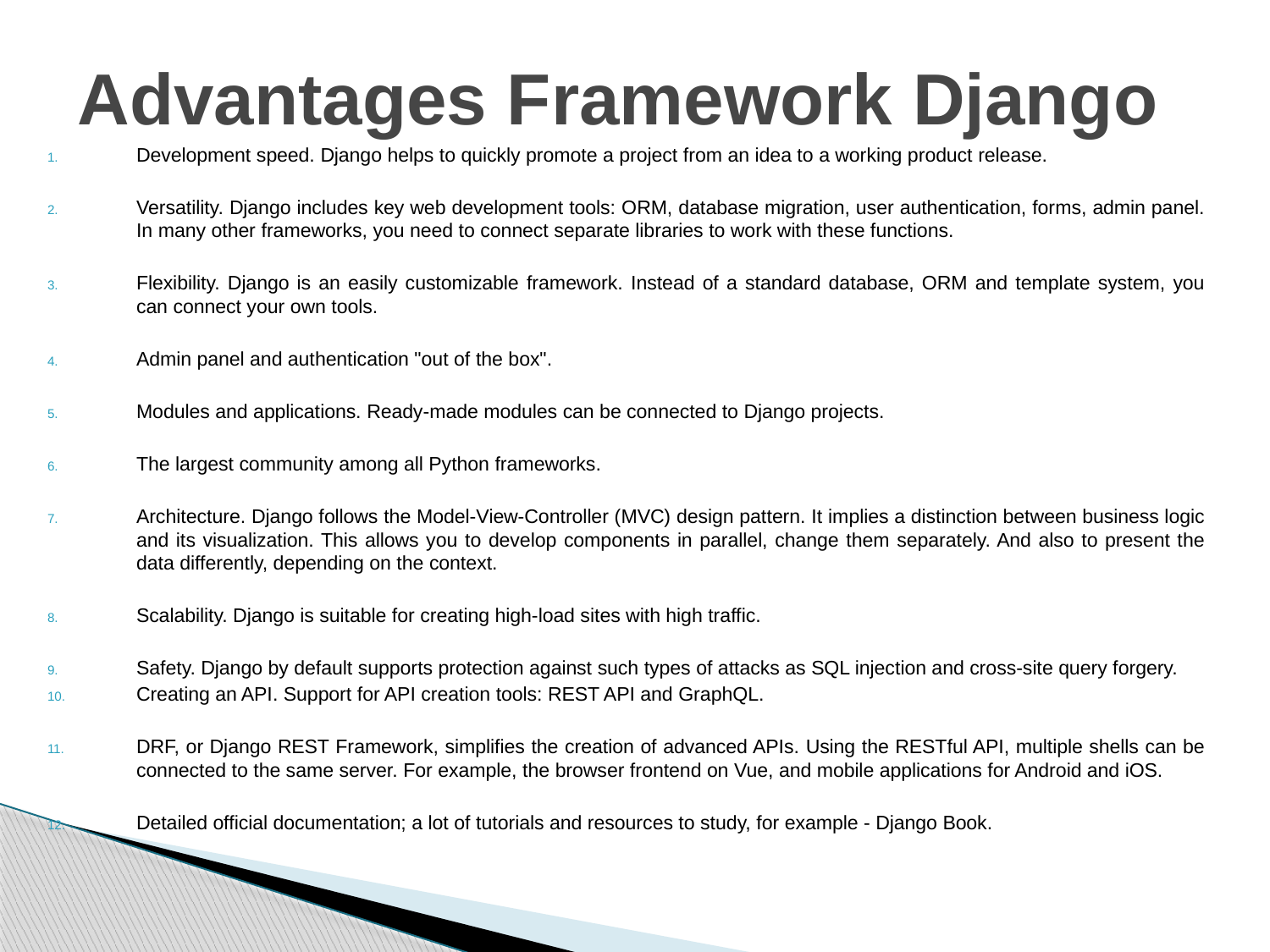

# Advantages Framework Django
Development speed. Django helps to quickly promote a project from an idea to a working product release.

Versatility. Django includes key web development tools: ORM, database migration, user authentication, forms, admin panel. In many other frameworks, you need to connect separate libraries to work with these functions.

Flexibility. Django is an easily customizable framework. Instead of a standard database, ORM and template system, you can connect your own tools.

Admin panel and authentication "out of the box".

Modules and applications. Ready-made modules can be connected to Django projects.

The largest community among all Python frameworks.

Architecture. Django follows the Model-View-Controller (MVC) design pattern. It implies a distinction between business logic and its visualization. This allows you to develop components in parallel, change them separately. And also to present the data differently, depending on the context.

Scalability. Django is suitable for creating high-load sites with high traffic.

Safety. Django by default supports protection against such types of attacks as SQL injection and cross-site query forgery.
Creating an API. Support for API creation tools: REST API and GraphQL.

DRF, or Django REST Framework, simplifies the creation of advanced APIs. Using the RESTful API, multiple shells can be connected to the same server. For example, the browser frontend on Vue, and mobile applications for Android and iOS.

Detailed official documentation; a lot of tutorials and resources to study, for example - Django Book.